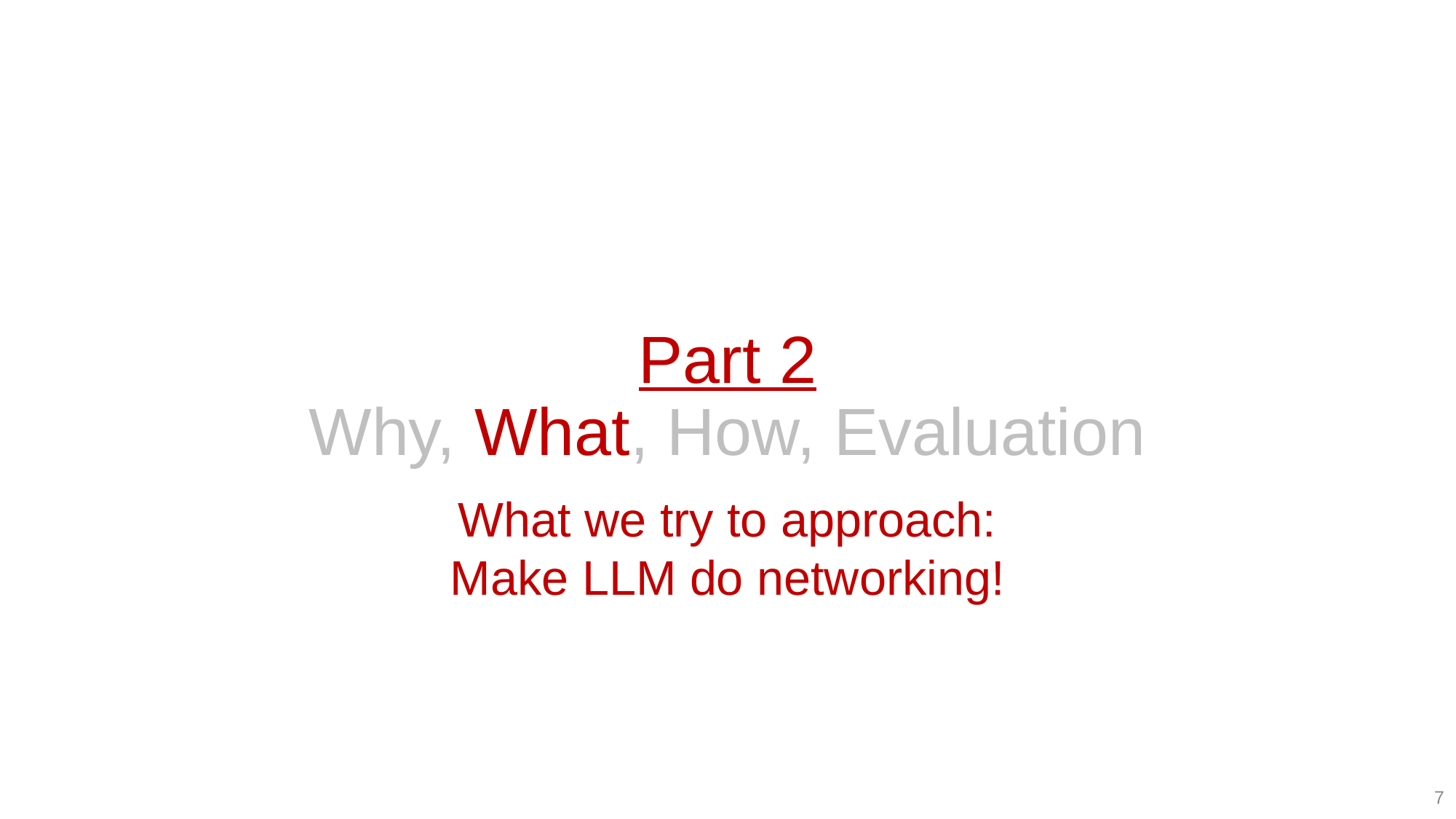

# Part 2 Why, What, How, Evaluation
What we try to approach:
Make LLM do networking!
7